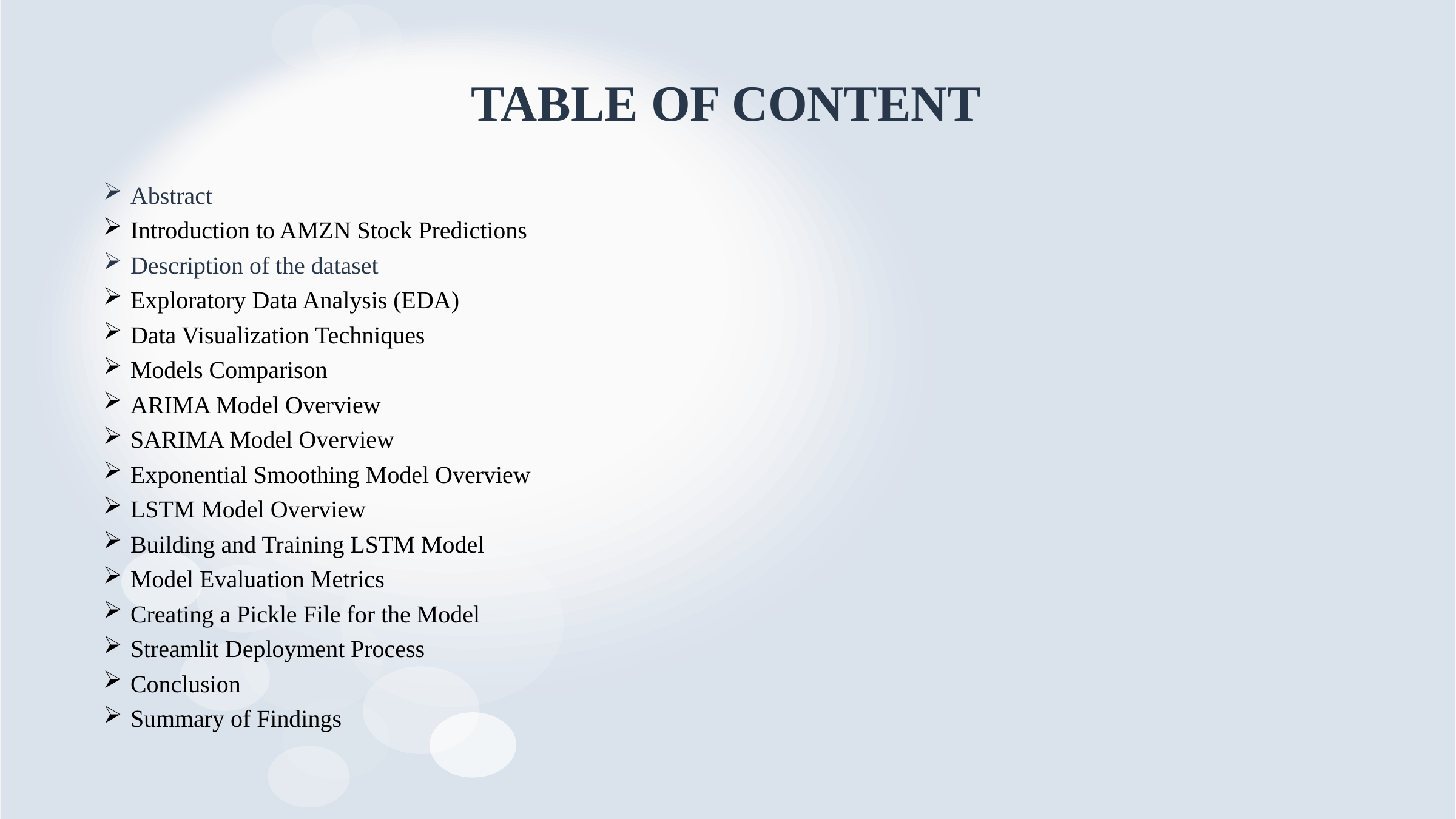

# TABLE OF CONTENT
Abstract
Introduction to AMZN Stock Predictions
Description of the dataset
Exploratory Data Analysis (EDA)
Data Visualization Techniques
Models Comparison
ARIMA Model Overview
SARIMA Model Overview
Exponential Smoothing Model Overview
LSTM Model Overview
Building and Training LSTM Model
Model Evaluation Metrics
Creating a Pickle File for the Model
Streamlit Deployment Process
Conclusion
Summary of Findings